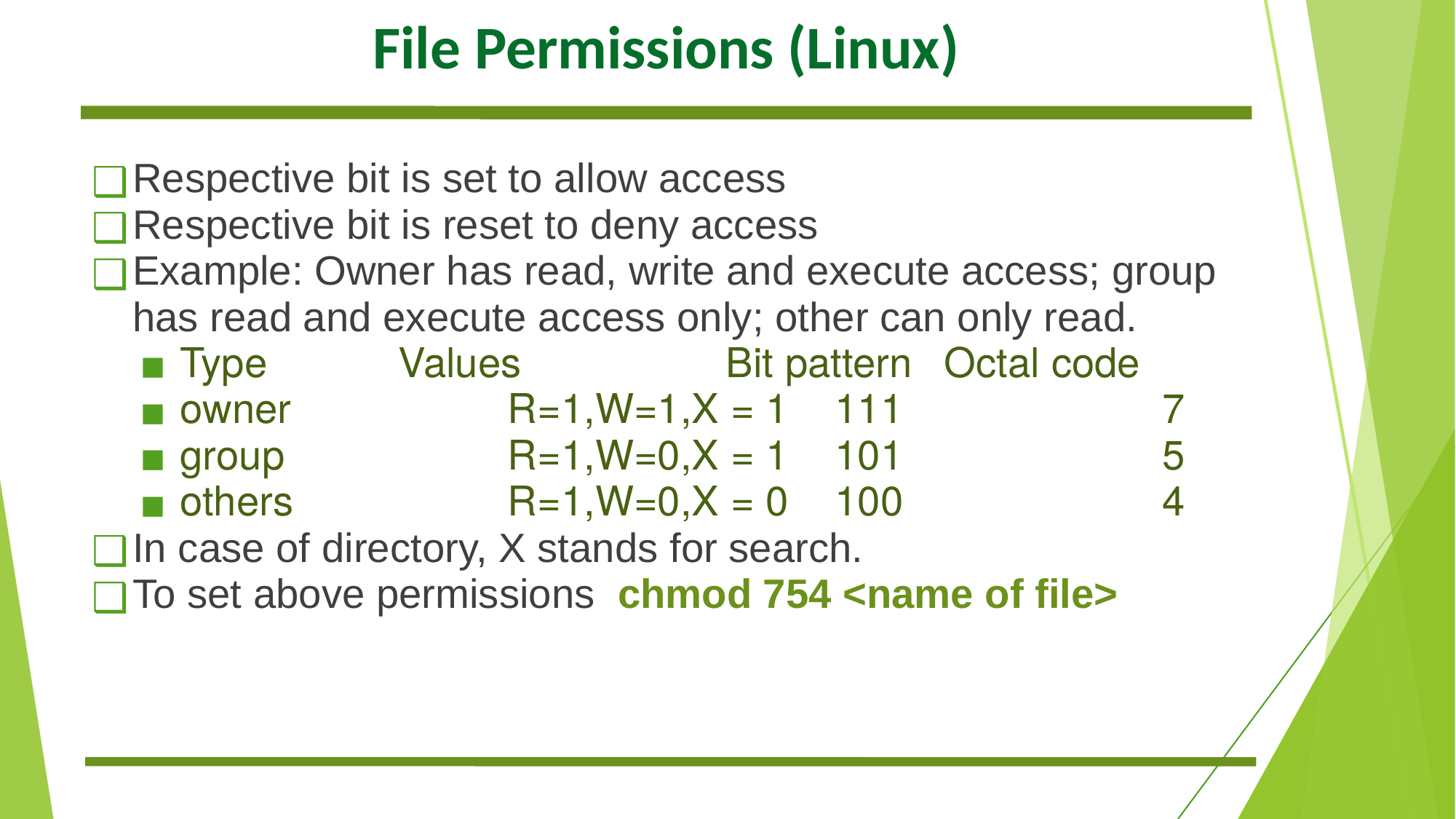

# File Permissions (Linux)
Respective bit is set to allow access
Respective bit is reset to deny access
Example: Owner has read, write and execute access; group has read and execute access only; other can only read.
Type 		Values  		Bit pattern	Octal code
owner 		R=1,W=1,X = 1  	111  			7
group 		R=1,W=0,X = 1  	101  			5
others 		R=1,W=0,X = 0  	100  			4
In case of directory, X stands for search.
To set above permissions  chmod 754 <name of file>